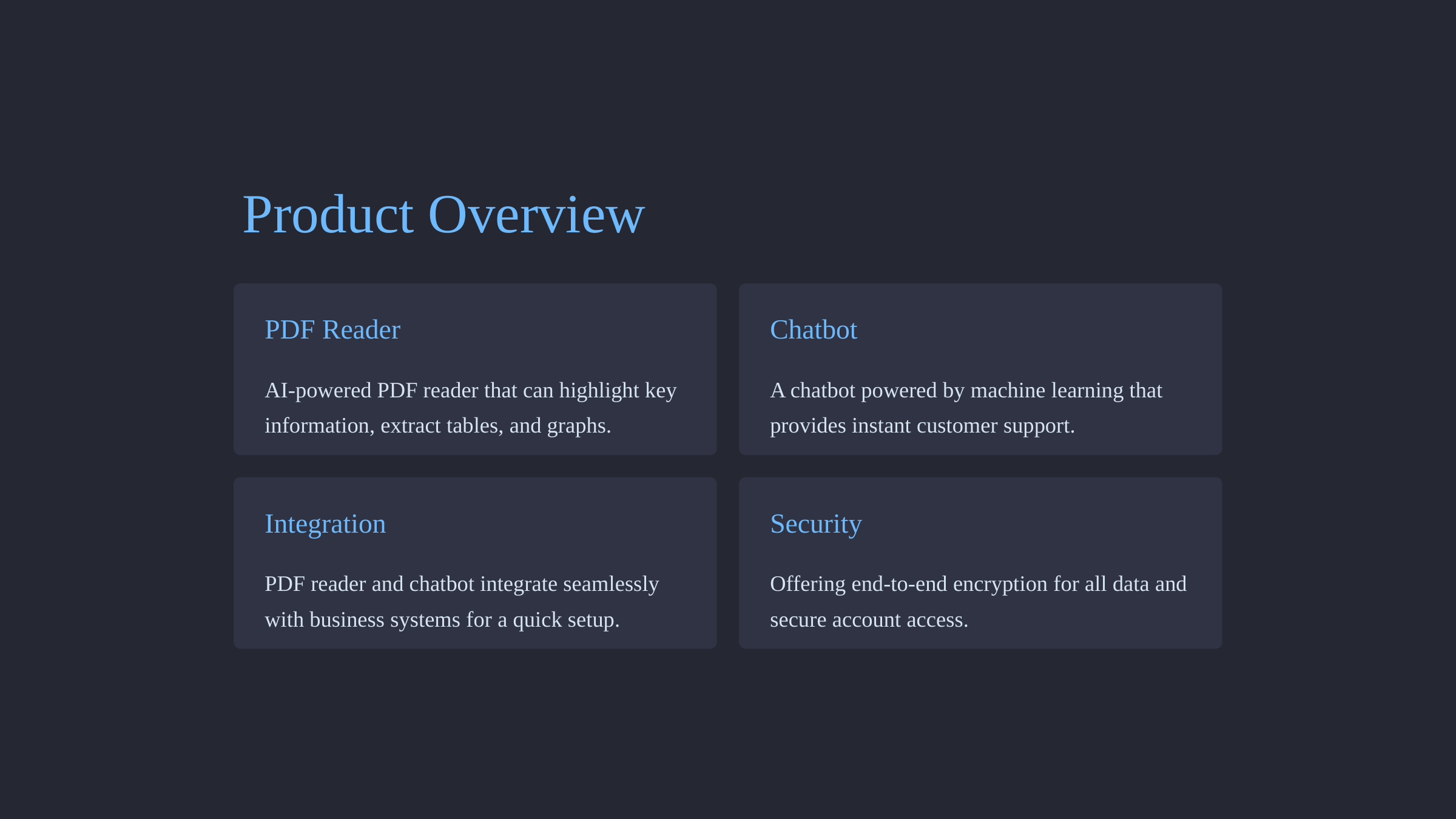

Product Overview

PDF Reader
Chatbot
AI-powered PDF reader that can highlight key information, extract tables, and graphs.
A chatbot powered by machine learning that provides instant customer support.

Integration
Security
PDF reader and chatbot integrate seamlessly with business systems for a quick setup.
Offering end-to-end encryption for all data and secure account access.